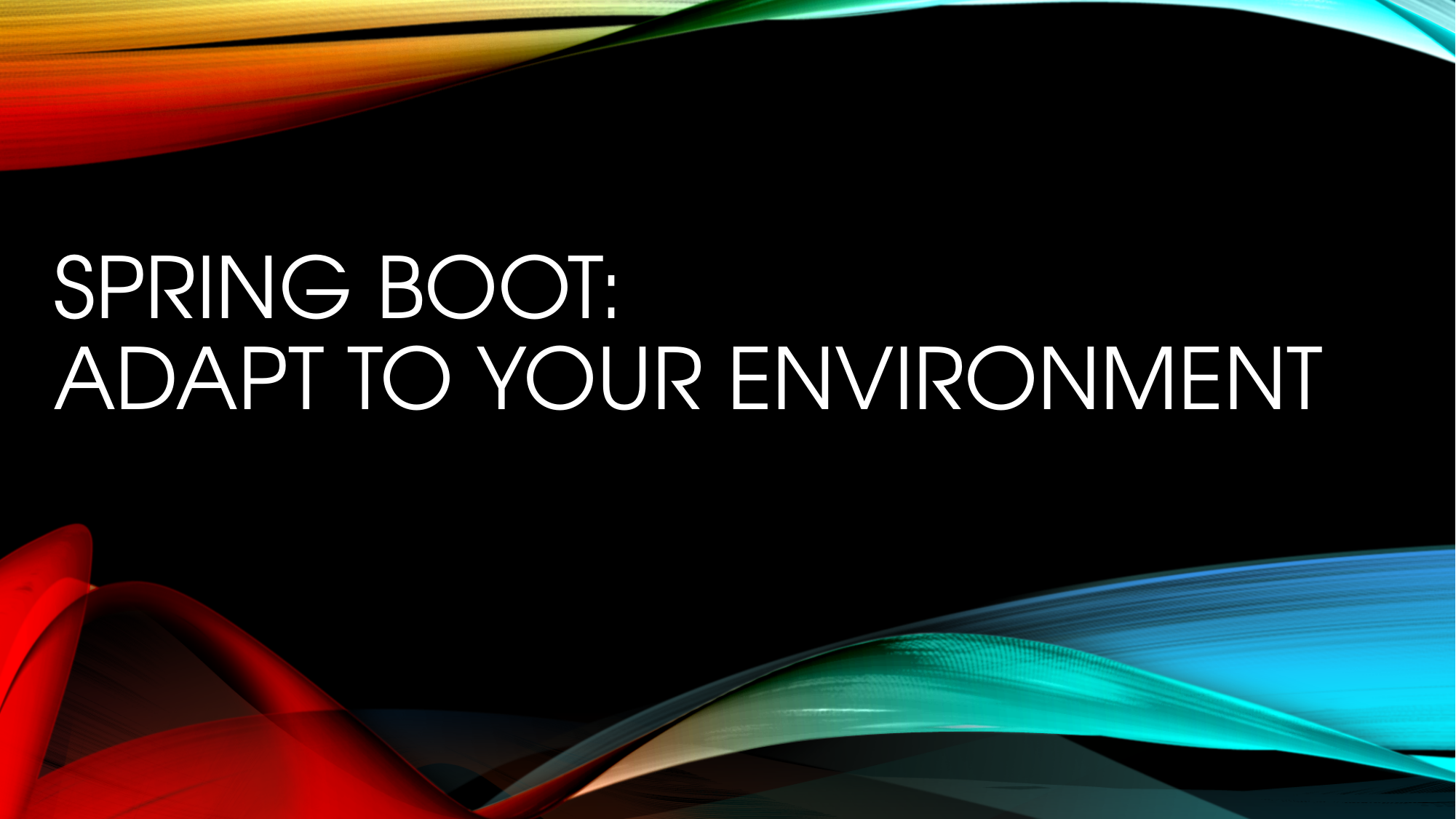

# Spring boot: Adapt to your environment